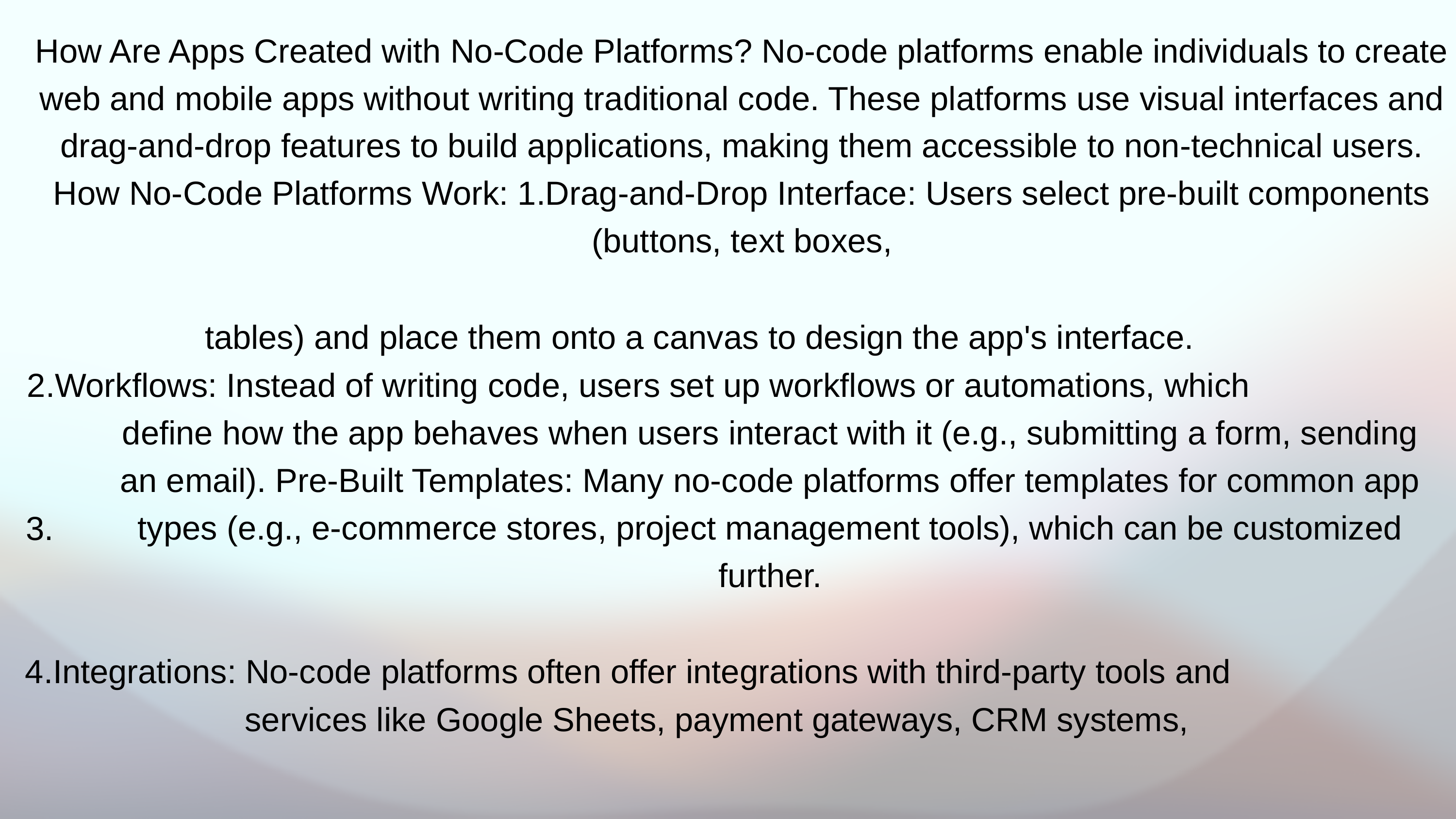

How Are Apps Created with No-Code Platforms? No-code platforms enable individuals to create web and mobile apps without writing traditional code. These platforms use visual interfaces and drag-and-drop features to build applications, making them accessible to non-technical users. How No-Code Platforms Work: 1.Drag-and-Drop Interface: Users select pre-built components (buttons, text boxes,
tables) and place them onto a canvas to design the app's interface.
2.Workflows: Instead of writing code, users set up workflows or automations, which
define how the app behaves when users interact with it (e.g., submitting a form, sending an email). Pre-Built Templates: Many no-code platforms offer templates for common app types (e.g., e-commerce stores, project management tools), which can be customized further.
3.
4.Integrations: No-code platforms often offer integrations with third-party tools and
services like Google Sheets, payment gateways, CRM systems,